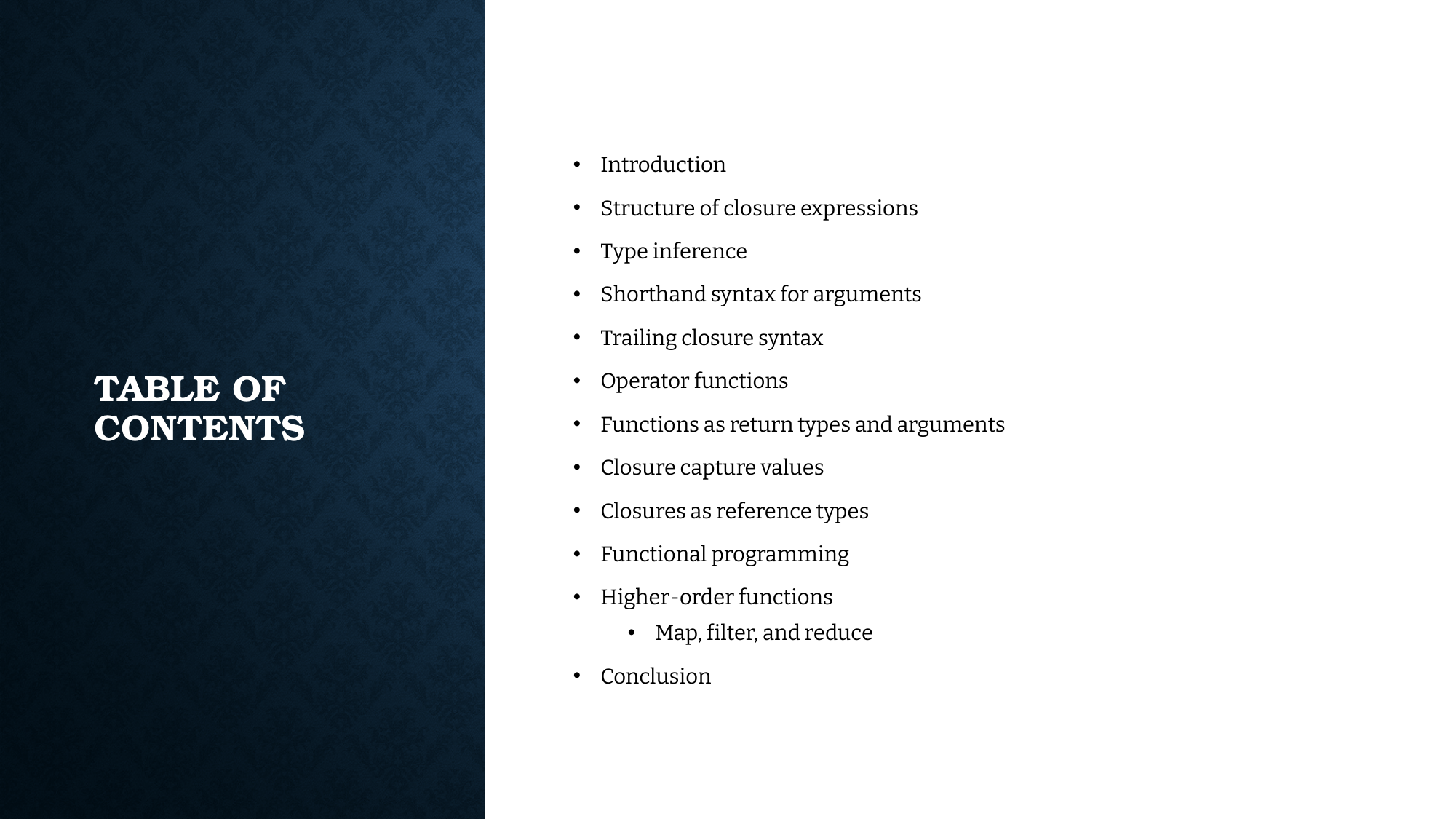

# Table of contents
Introduction
Structure of closure expressions
Type inference
Shorthand syntax for arguments
Trailing closure syntax
Operator functions
Functions as return types and arguments
Closure capture values
Closures as reference types
Functional programming
Higher-order functions
Map, filter, and reduce
Conclusion
2